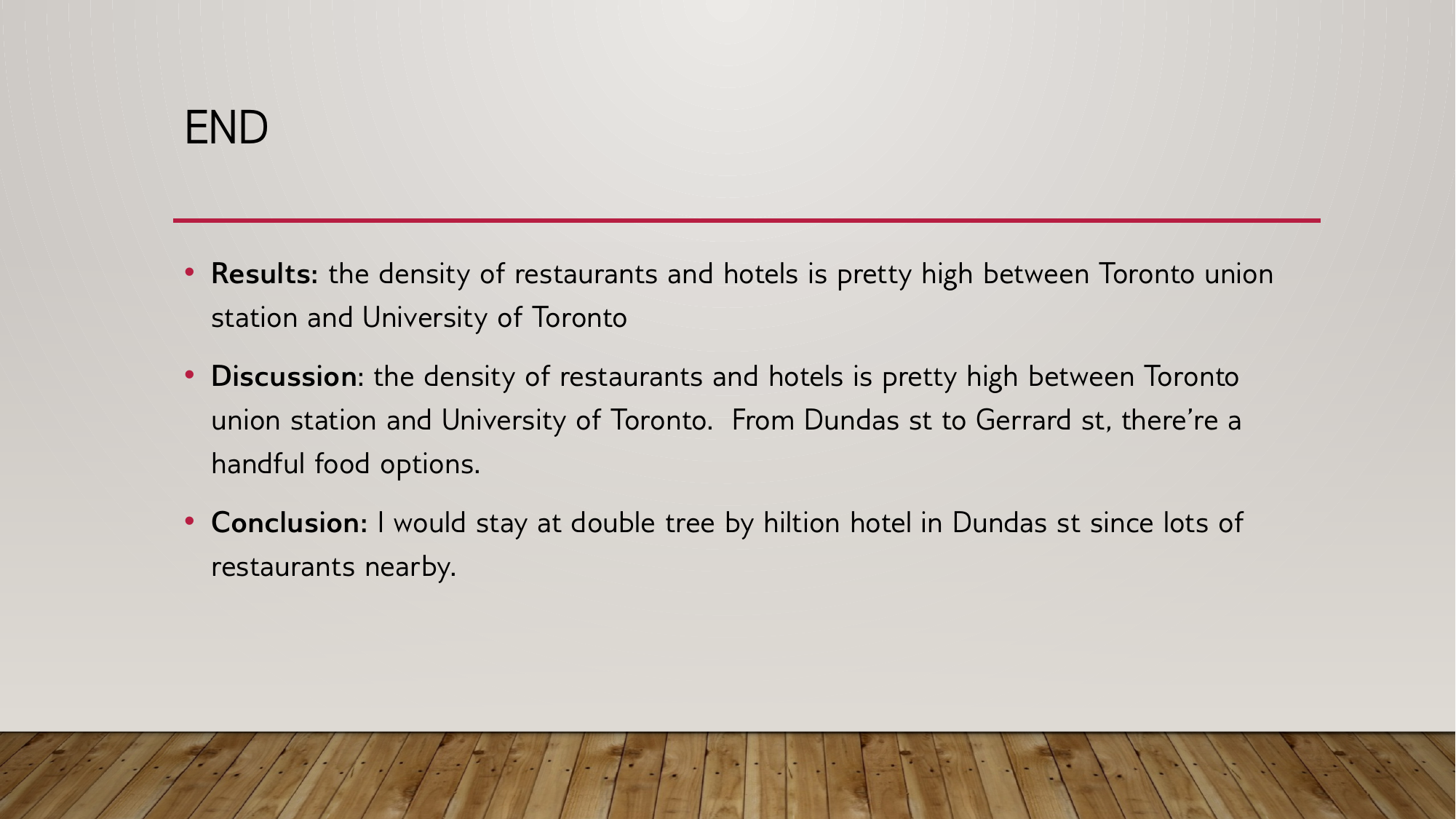

# End
Results: the density of restaurants and hotels is pretty high between Toronto union station and University of Toronto
Discussion: the density of restaurants and hotels is pretty high between Toronto union station and University of Toronto.  From Dundas st to Gerrard st, there’re a handful food options.
Conclusion: I would stay at double tree by hiltion hotel in Dundas st since lots of restaurants nearby.